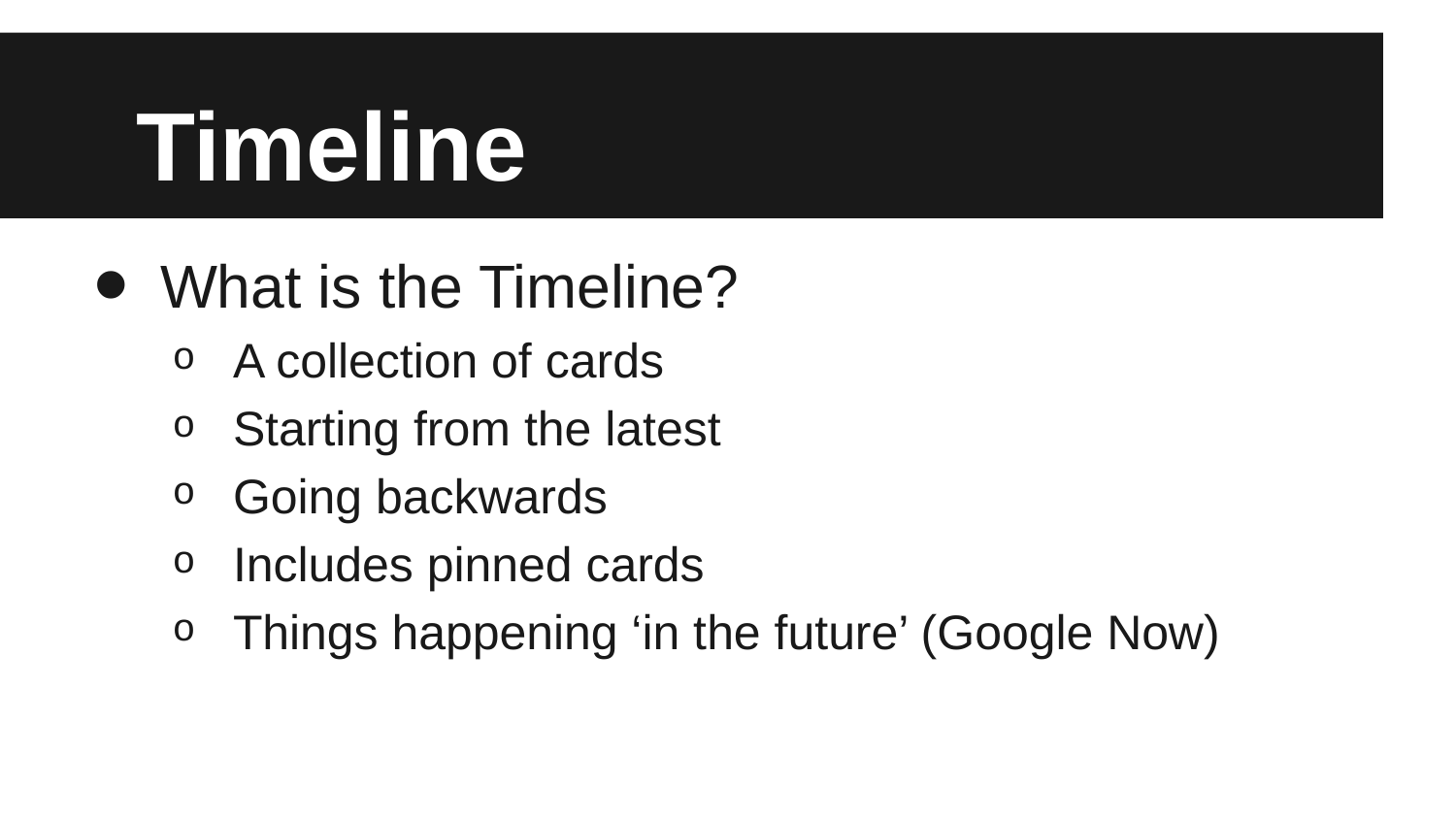

# Timeline
What is the Timeline?
A collection of cards
Starting from the latest
Going backwards
Includes pinned cards
Things happening ‘in the future’ (Google Now)